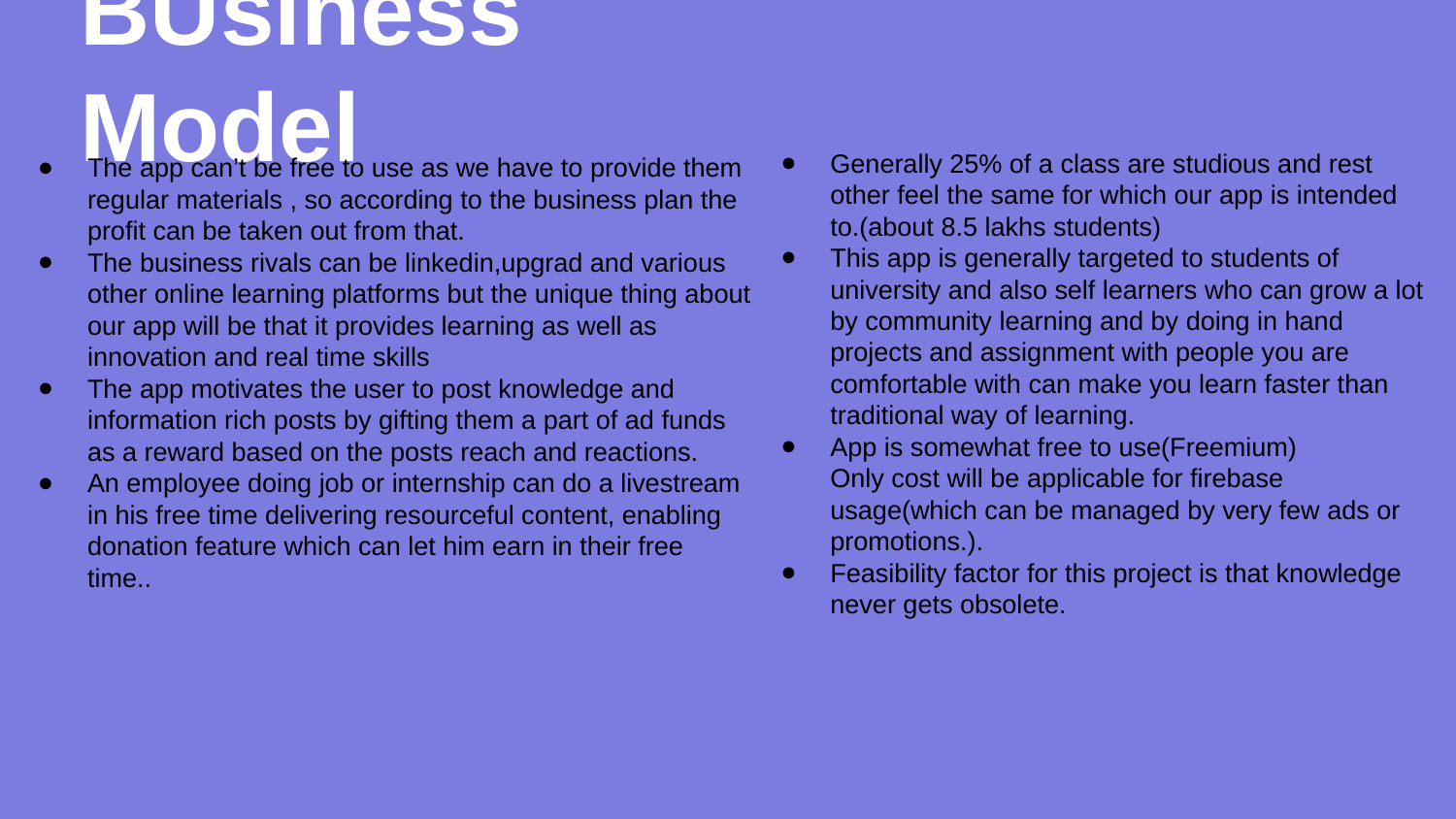

# BUsiness Model
Generally 25% of a class are studious and rest other feel the same for which our app is intended to.(about 8.5 lakhs students)
This app is generally targeted to students of university and also self learners who can grow a lot by community learning and by doing in hand projects and assignment with people you are comfortable with can make you learn faster than traditional way of learning.
App is somewhat free to use(Freemium)
Only cost will be applicable for firebase usage(which can be managed by very few ads or promotions.).
Feasibility factor for this project is that knowledge never gets obsolete.
The app can’t be free to use as we have to provide them regular materials , so according to the business plan the profit can be taken out from that.
The business rivals can be linkedin,upgrad and various other online learning platforms but the unique thing about our app will be that it provides learning as well as innovation and real time skills
The app motivates the user to post knowledge and information rich posts by gifting them a part of ad funds as a reward based on the posts reach and reactions.
An employee doing job or internship can do a livestream in his free time delivering resourceful content, enabling donation feature which can let him earn in their free time..